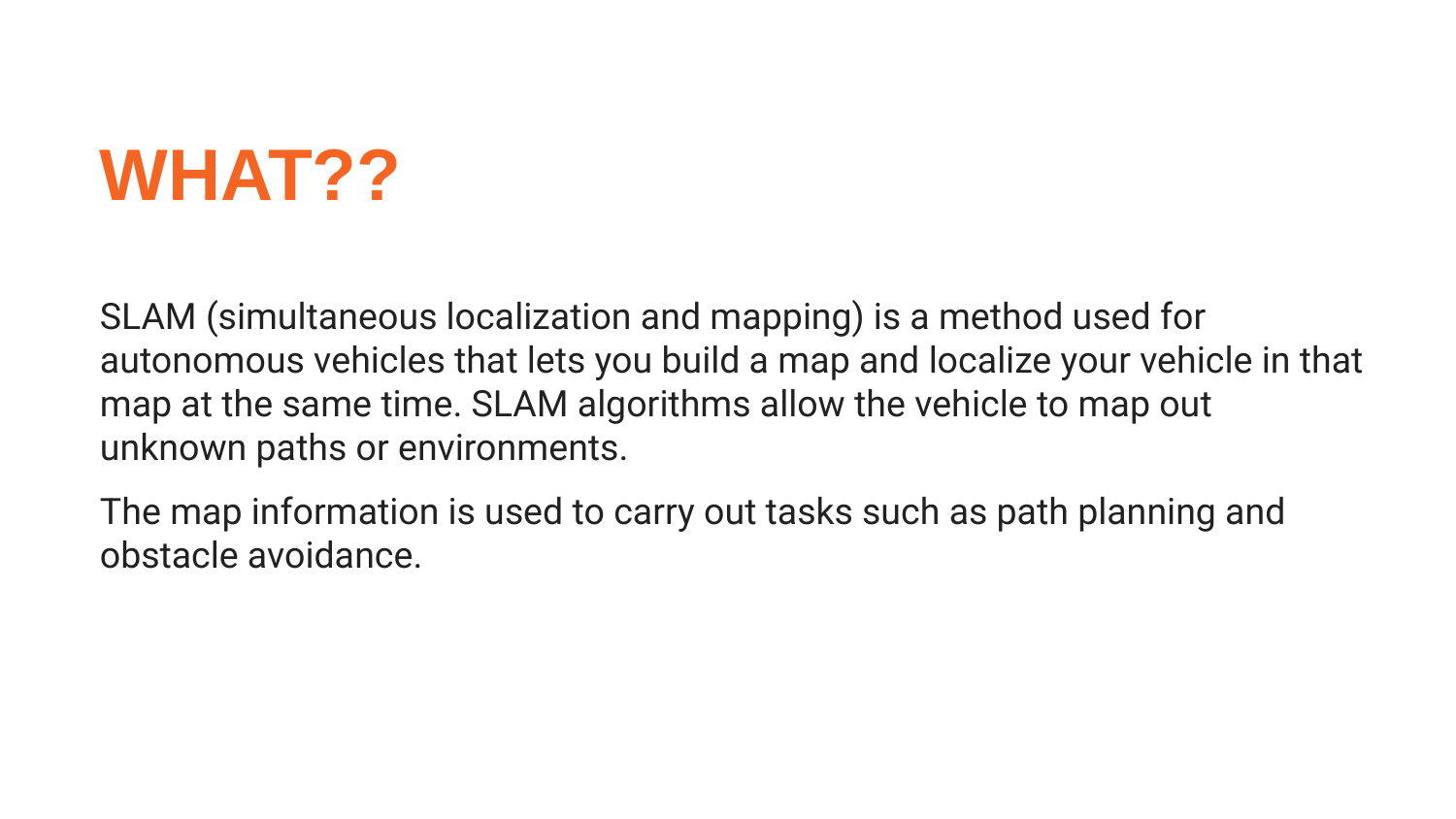

WHAT??
SLAM (simultaneous localization and mapping) is a method used for autonomous vehicles that lets you build a map and localize your vehicle in that map at the same time. SLAM algorithms allow the vehicle to map out unknown paths or environments.
The map information is used to carry out tasks such as path planning and obstacle avoidance.